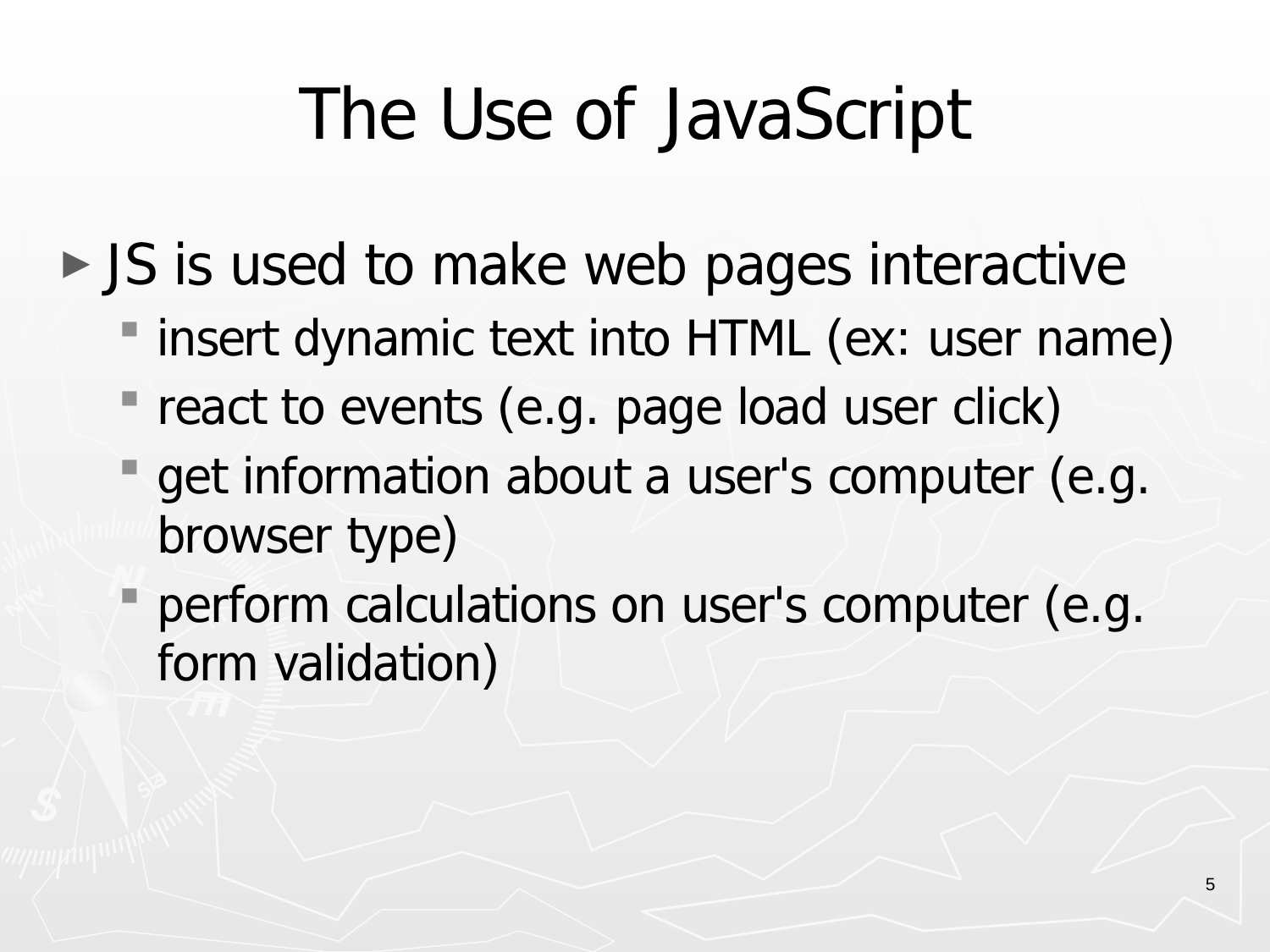

# The Use of JavaScript
JS is used to make web pages interactive
insert dynamic text into HTML (ex: user name)
react to events (e.g. page load user click)
get information about a user's computer (e.g. browser type)
perform calculations on user's computer (e.g. form validation)
5